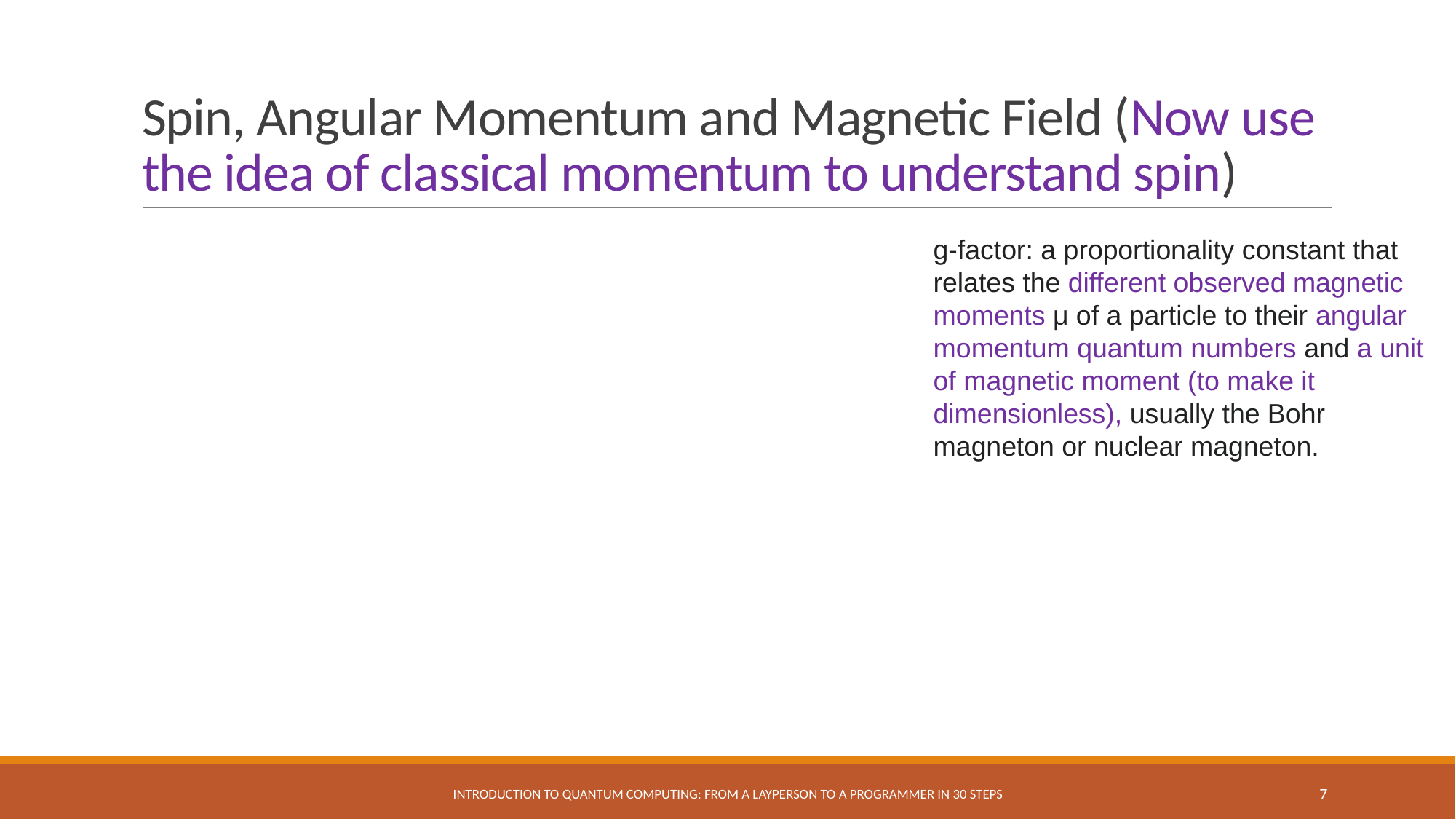

# Spin, Angular Momentum and Magnetic Field (Now use the idea of classical momentum to understand spin)
g-factor: a proportionality constant that relates the different observed magnetic moments μ of a particle to their angular momentum quantum numbers and a unit of magnetic moment (to make it dimensionless), usually the Bohr magneton or nuclear magneton.
Introduction to Quantum Computing: From a Layperson to a Programmer in 30 Steps
7